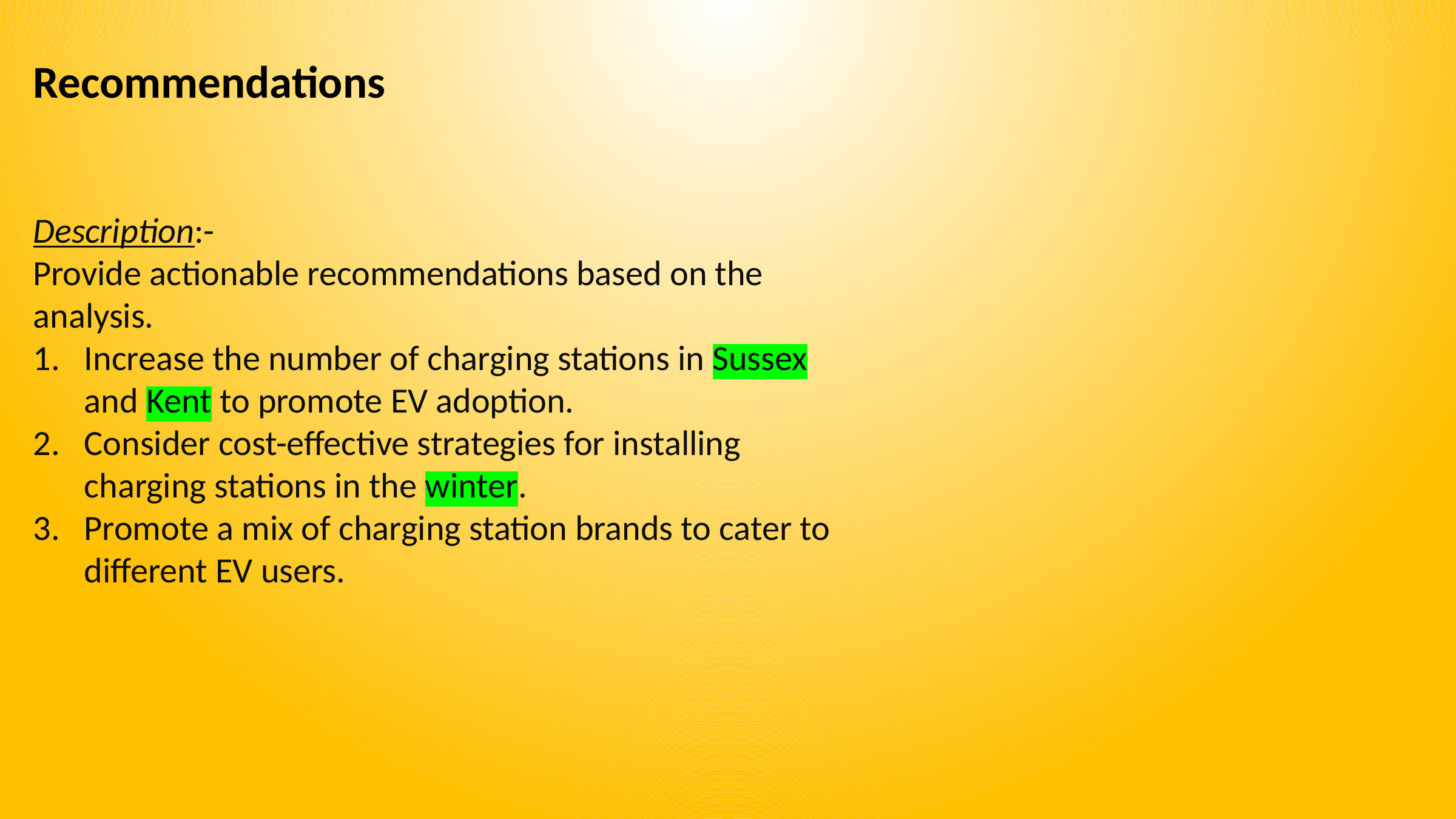

Recommendations
Description:-
Provide actionable recommendations based on the analysis.
Increase the number of charging stations in Sussex and Kent to promote EV adoption.
Consider cost-effective strategies for installing charging stations in the winter.
Promote a mix of charging station brands to cater to different EV users.